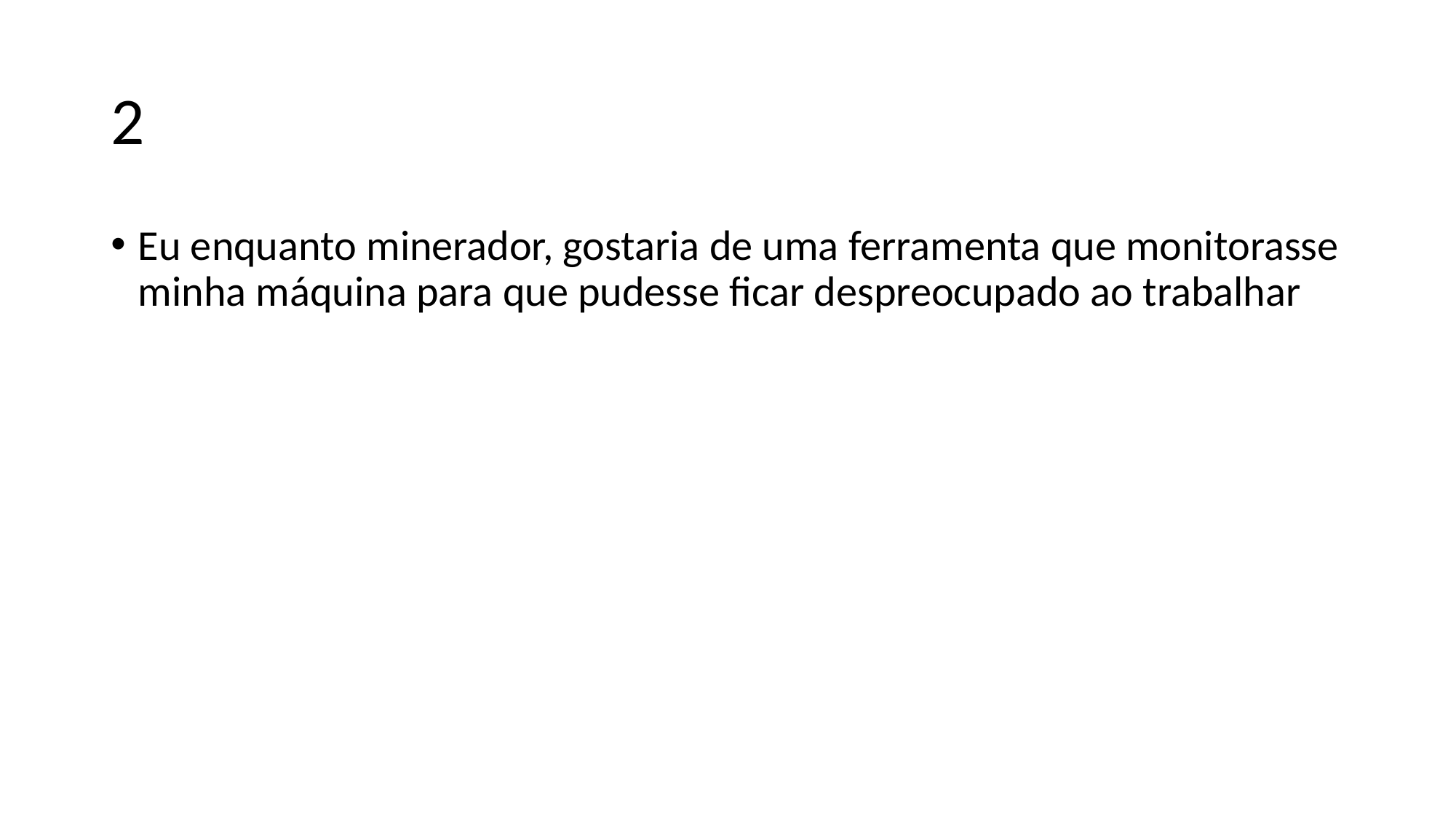

# 2
Eu enquanto minerador, gostaria de uma ferramenta que monitorasse minha máquina para que pudesse ficar despreocupado ao trabalhar